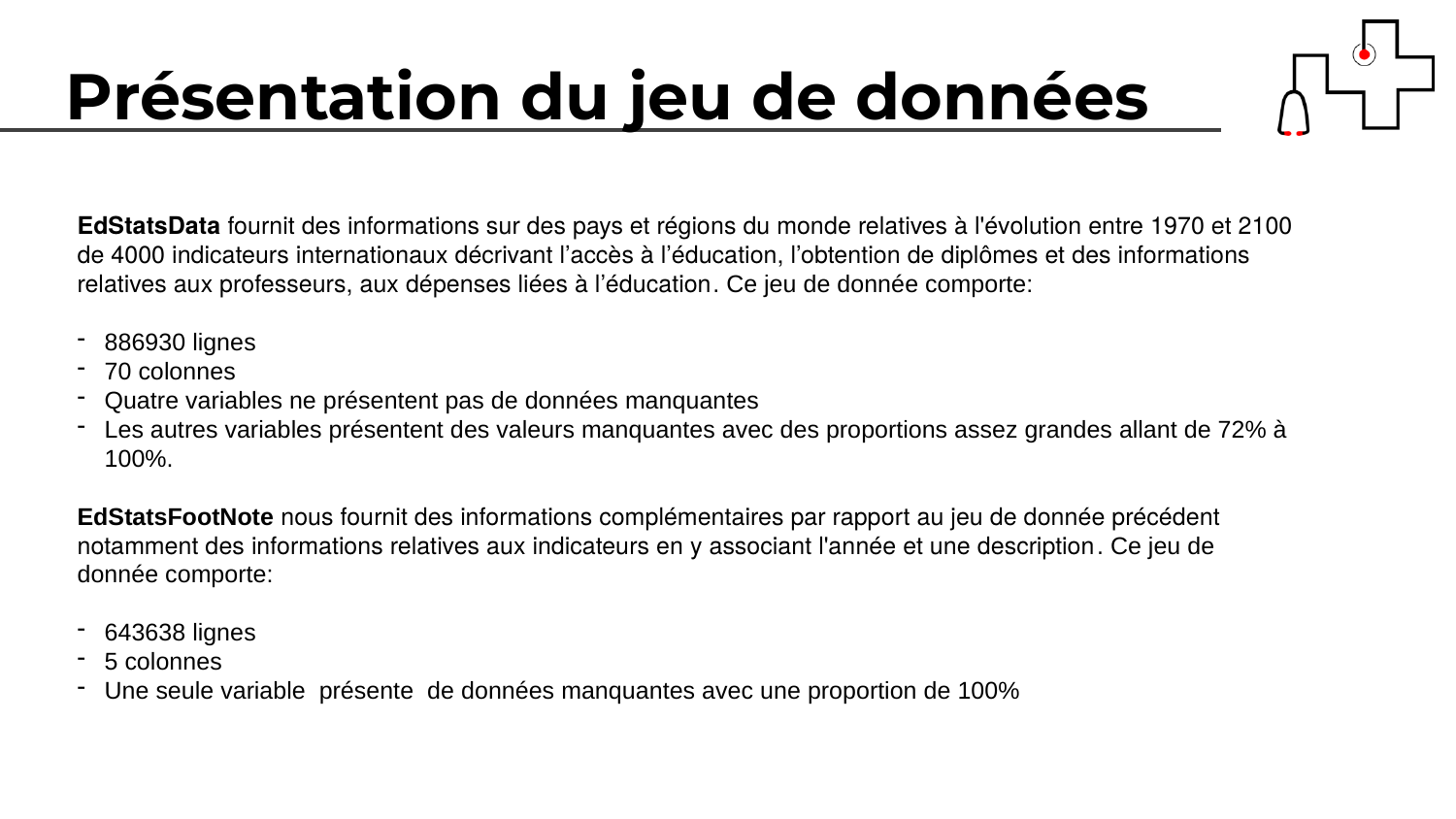

Présentation du jeu de données

EdStatsData fournit des informations sur des pays et régions du monde relatives à l'évolution entre 1970 et 2100 de 4000 indicateurs internationaux décrivant l’accès à l’éducation, l’obtention de diplômes et des informations
relatives aux professeurs, aux dépenses liées à l’éducation. Ce jeu de donnée comporte:

886930 lignes
70 colonnes
Quatre variables ne présentent pas de données manquantes
Les autres variables présentent des valeurs manquantes avec des proportions assez grandes allant de 72% à 100%.

EdStatsFootNote nous fournit des informations complémentaires par rapport au jeu de donnée précédent
notamment des informations relatives aux indicateurs en y associant l'année et une description. Ce jeu de donnée comporte:

643638 lignes
5 colonnes
Une seule variable  présente  de données manquantes avec une proportion de 100%

04